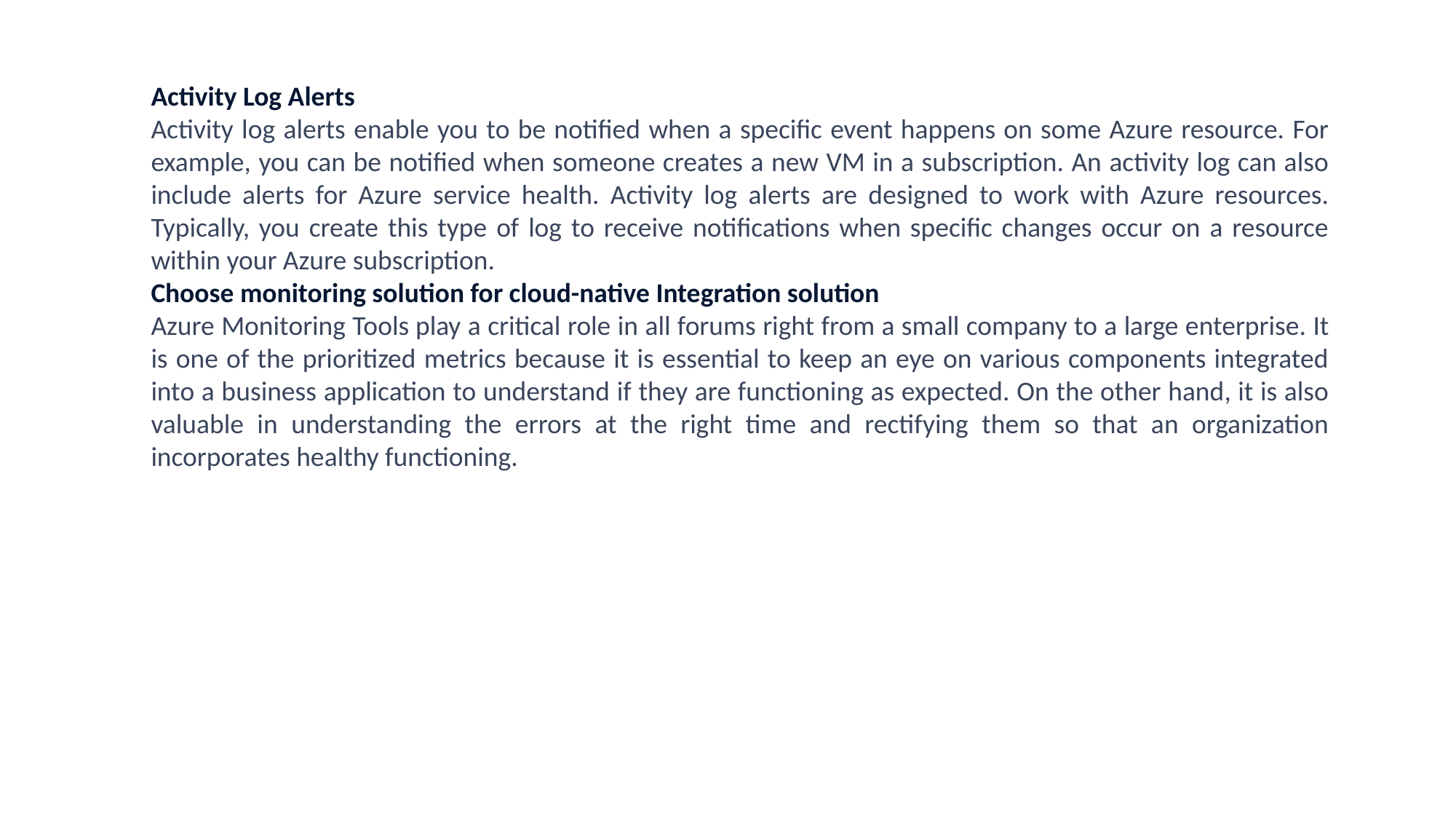

Activity Log Alerts
Activity log alerts enable you to be notified when a specific event happens on some Azure resource. For example, you can be notified when someone creates a new VM in a subscription. An activity log can also include alerts for Azure service health. Activity log alerts are designed to work with Azure resources. Typically, you create this type of log to receive notifications when specific changes occur on a resource within your Azure subscription.
Choose monitoring solution for cloud-native Integration solution
Azure Monitoring Tools play a critical role in all forums right from a small company to a large enterprise. It is one of the prioritized metrics because it is essential to keep an eye on various components integrated into a business application to understand if they are functioning as expected. On the other hand, it is also valuable in understanding the errors at the right time and rectifying them so that an organization incorporates healthy functioning.